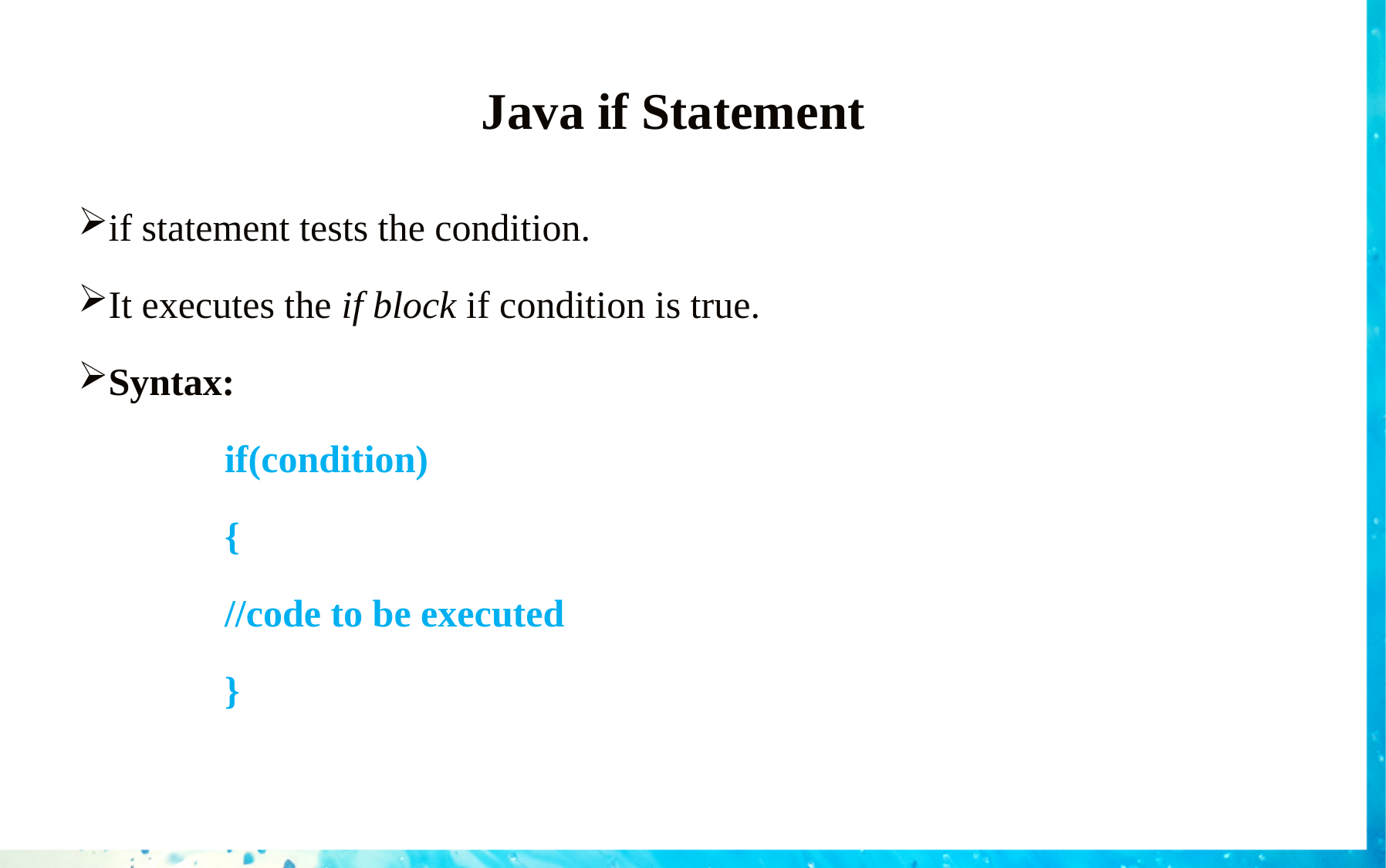

# Java if Statement
if statement tests the condition.
It executes the if block if condition is true.
Syntax:
if(condition)
{
//code to be executed
}